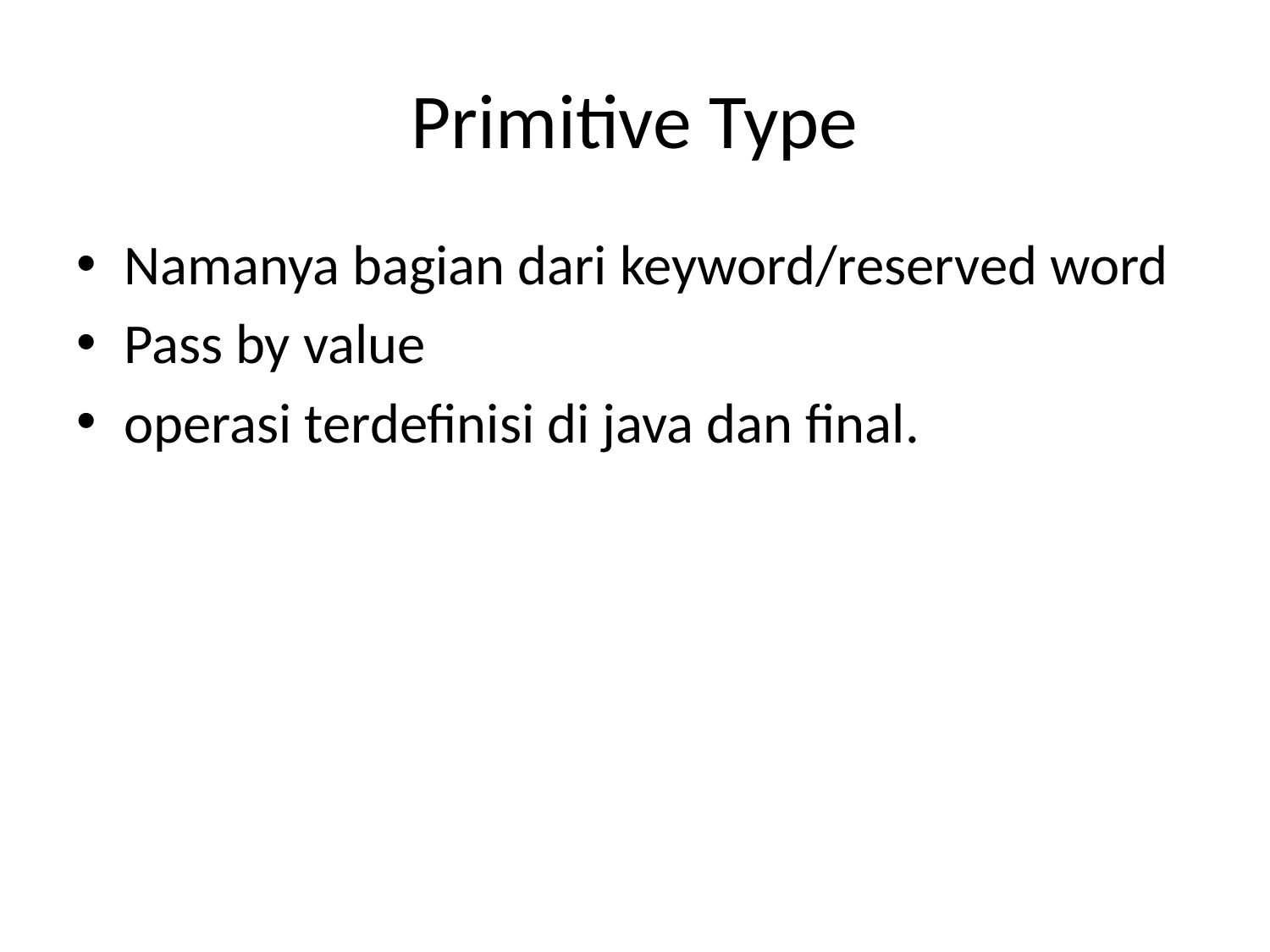

# Primitive Type
Namanya bagian dari keyword/reserved word
Pass by value
operasi terdefinisi di java dan final.